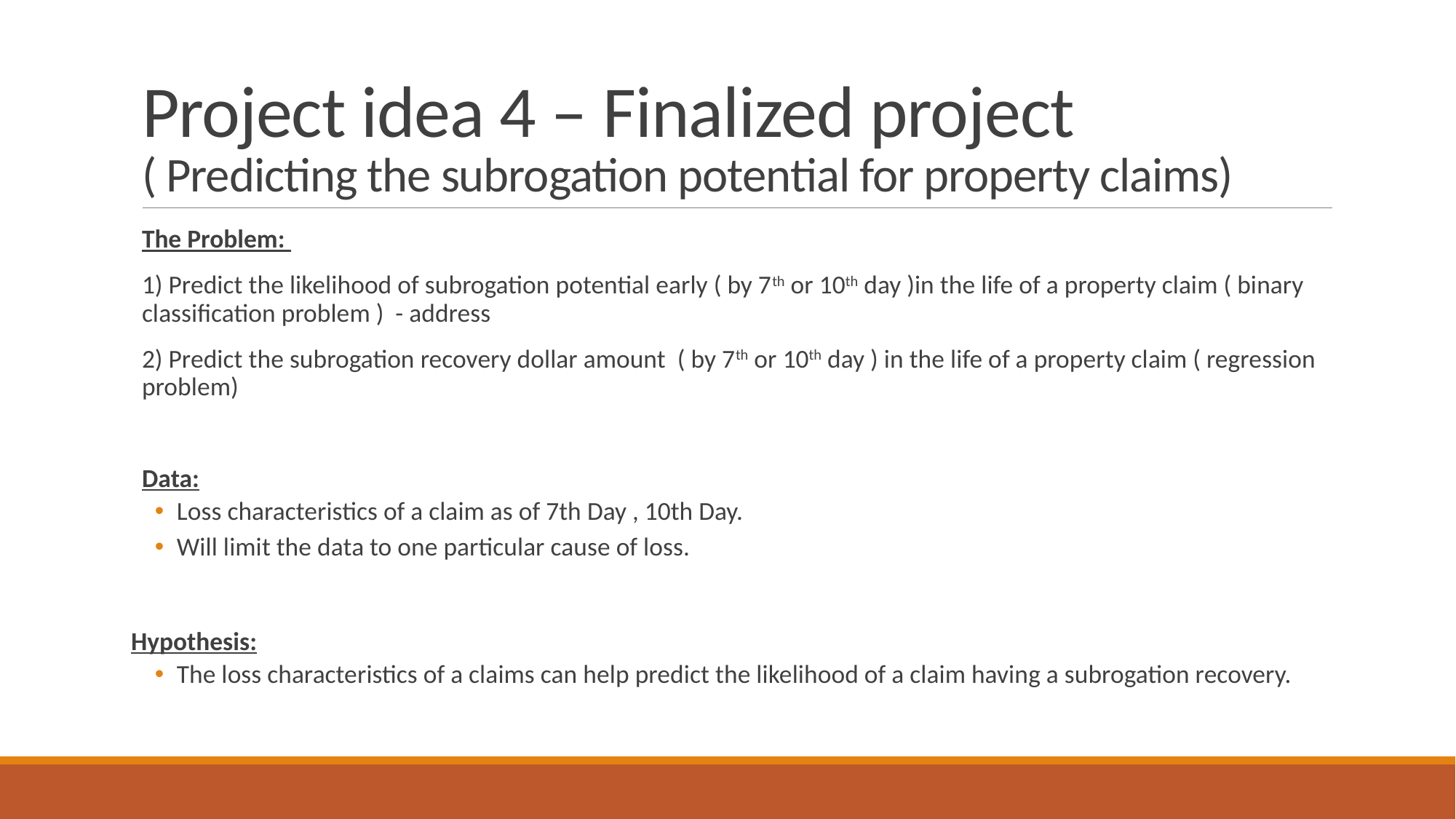

# Project idea 4 – Finalized project ( Predicting the subrogation potential for property claims)
The Problem:
1) Predict the likelihood of subrogation potential early ( by 7th or 10th day )in the life of a property claim ( binary classification problem )  - address
2) Predict the subrogation recovery dollar amount  ( by 7th or 10th day ) in the life of a property claim ( regression problem)

Data:
Loss characteristics of a claim as of 7th Day , 10th Day.
Will limit the data to one particular cause of loss.

Hypothesis:
The loss characteristics of a claims can help predict the likelihood of a claim having a subrogation recovery.